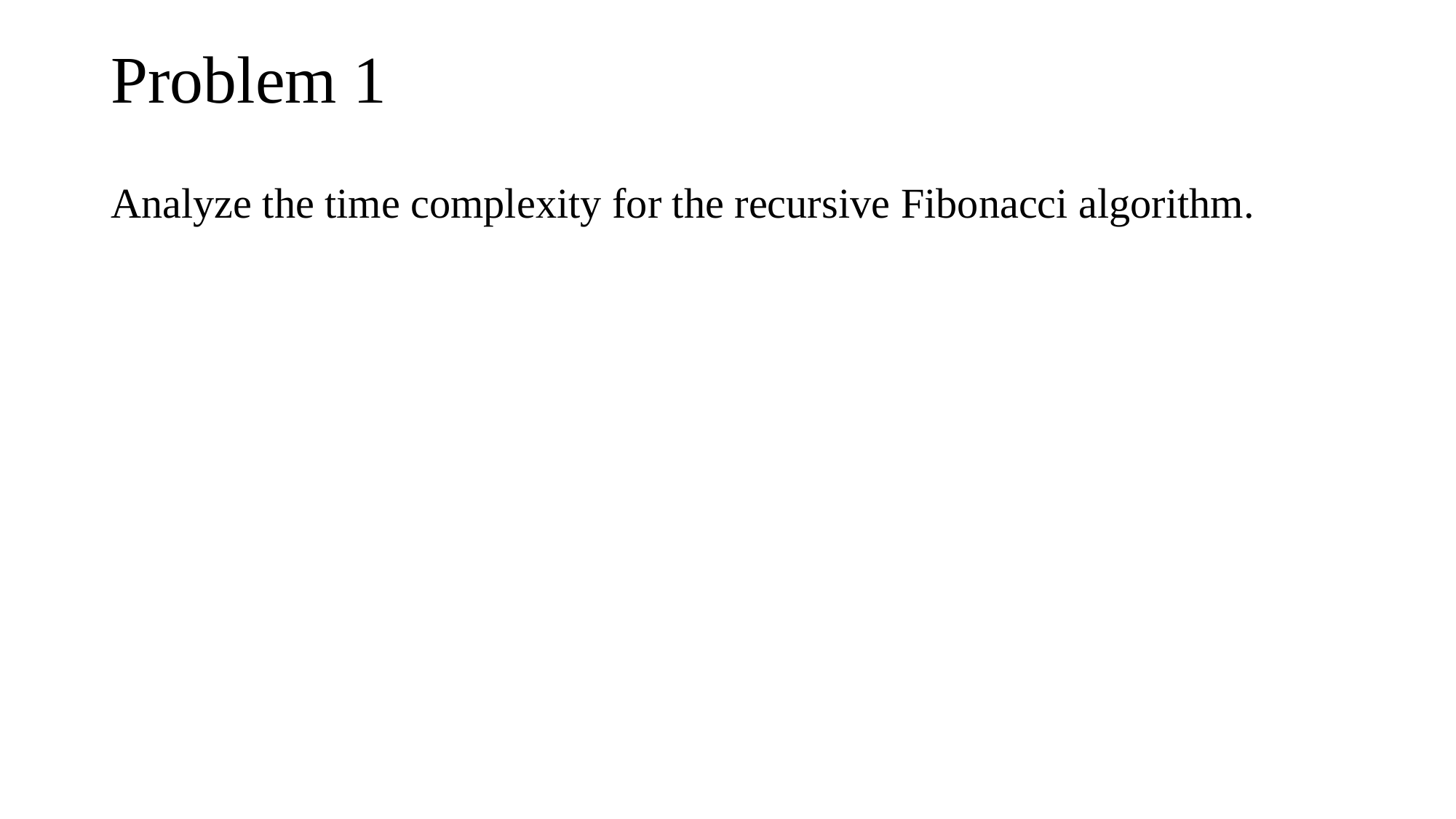

# Problem 1
Analyze the time complexity for the recursive Fibonacci algorithm.